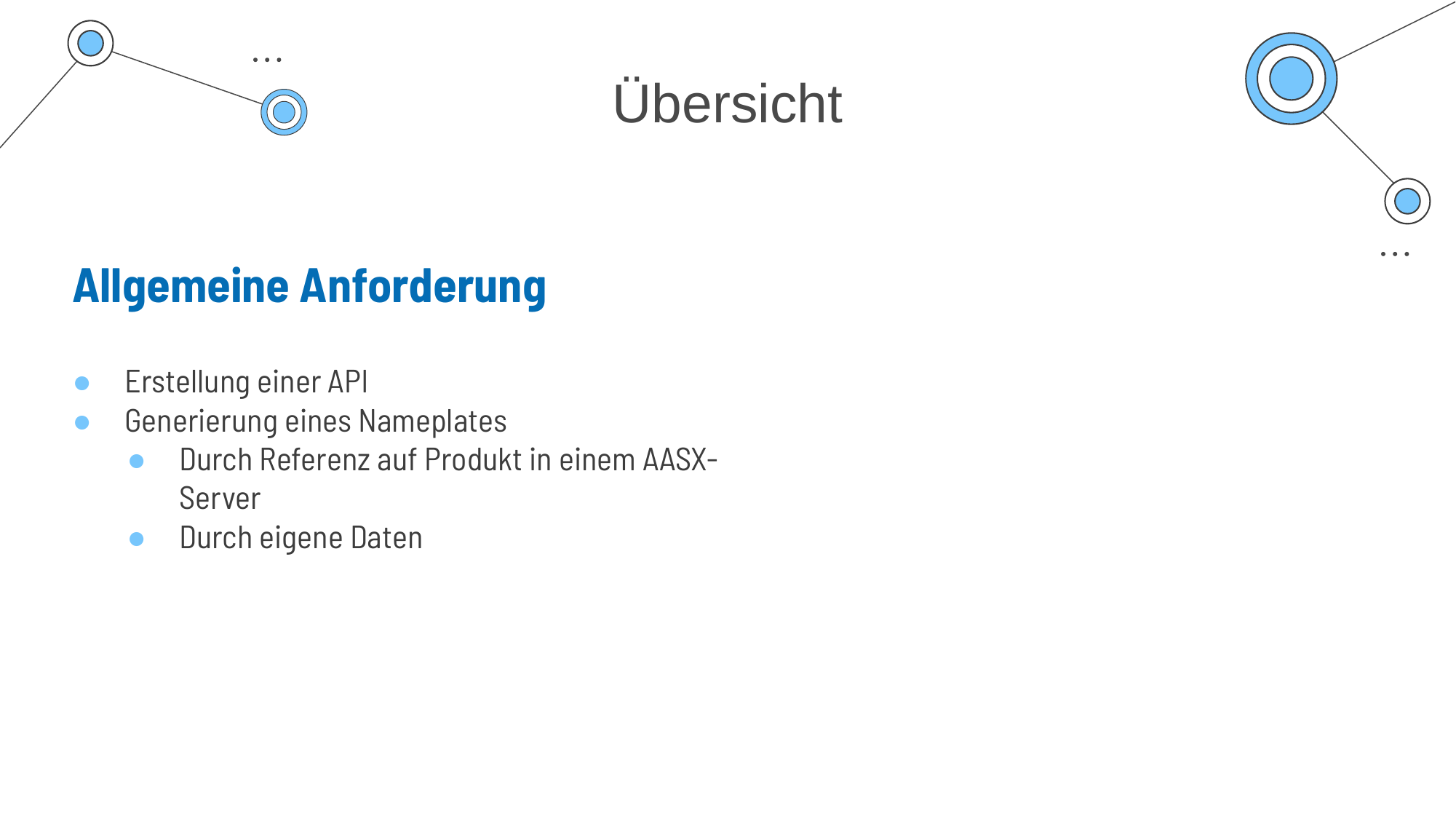

# Übersicht
Allgemeine Anforderung

Erstellung einer API
Generierung eines Nameplates
Durch Referenz auf Produkt in einem AASX-Server
Durch eigene Daten